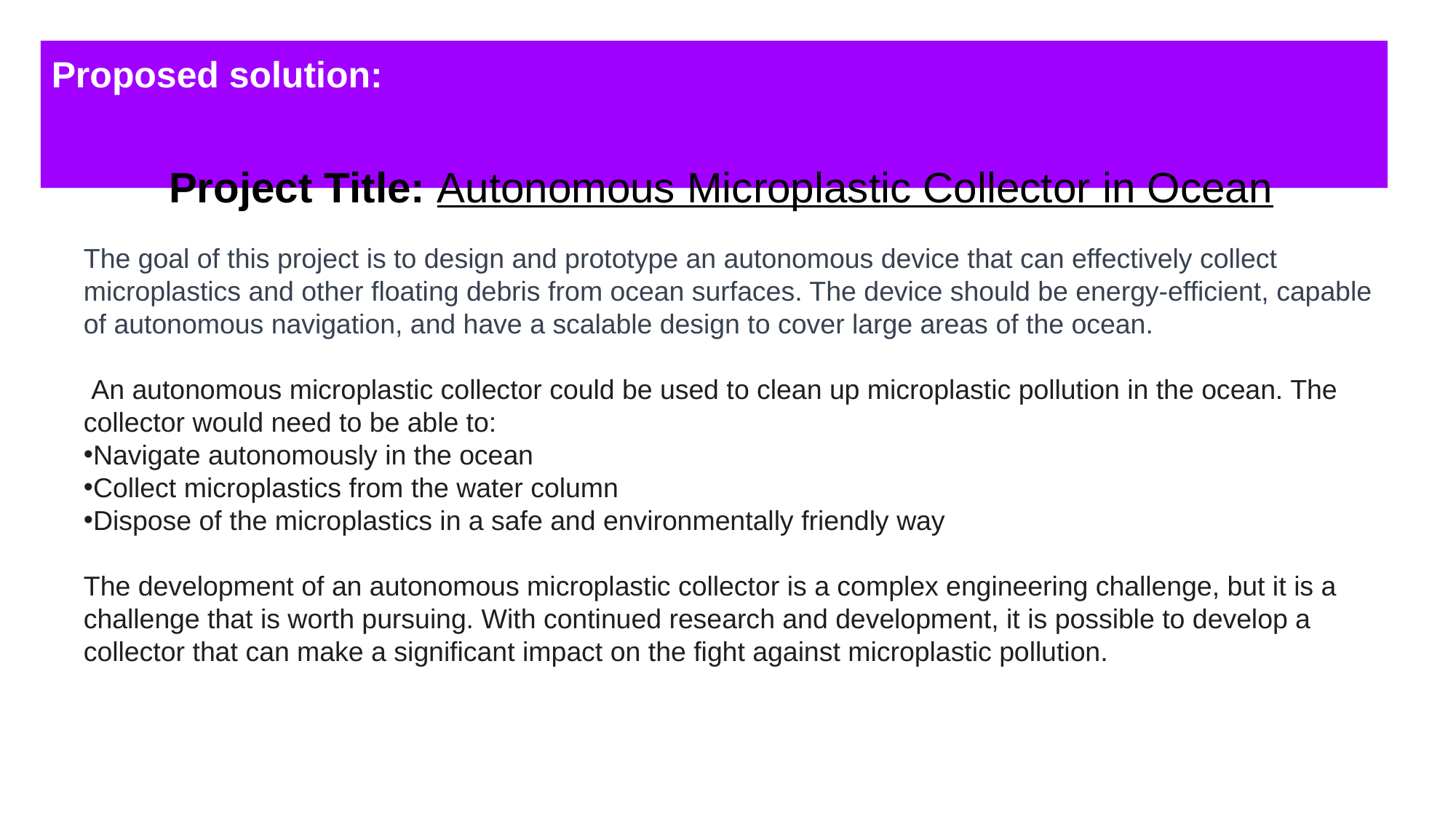

# Proposed solution:
Project Title: Autonomous Microplastic Collector in Ocean
The goal of this project is to design and prototype an autonomous device that can effectively collect microplastics and other floating debris from ocean surfaces. The device should be energy-efficient, capable of autonomous navigation, and have a scalable design to cover large areas of the ocean.

 An autonomous microplastic collector could be used to clean up microplastic pollution in the ocean. The collector would need to be able to:
Navigate autonomously in the ocean
Collect microplastics from the water column
Dispose of the microplastics in a safe and environmentally friendly way

The development of an autonomous microplastic collector is a complex engineering challenge, but it is a challenge that is worth pursuing. With continued research and development, it is possible to develop a collector that can make a significant impact on the fight against microplastic pollution.